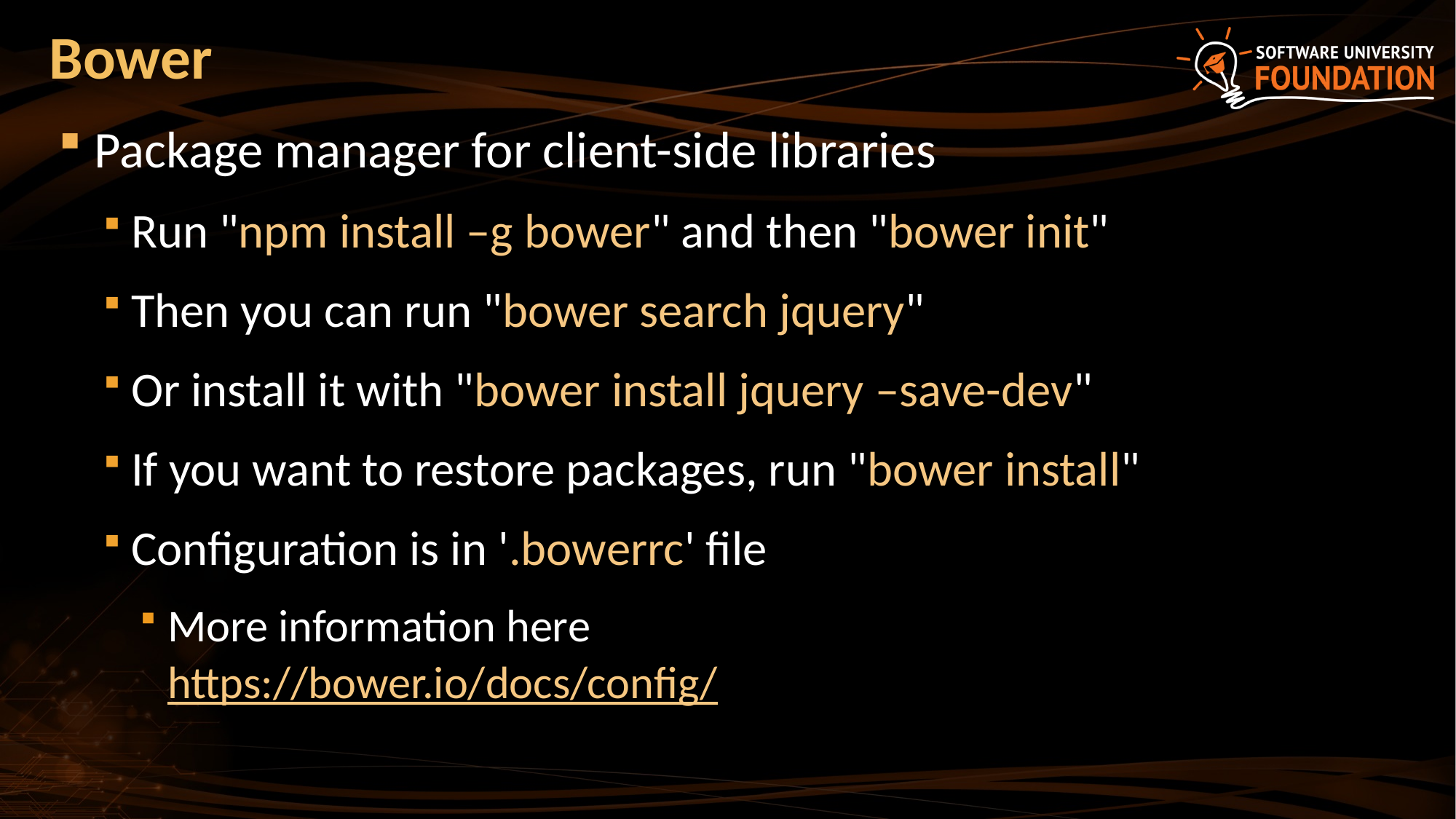

# Bower
Package manager for client-side libraries
Run "npm install –g bower" and then "bower init"
Then you can run "bower search jquery"
Or install it with "bower install jquery –save-dev"
If you want to restore packages, run "bower install"
Configuration is in '.bowerrc' file
More information here
https://bower.io/docs/config/